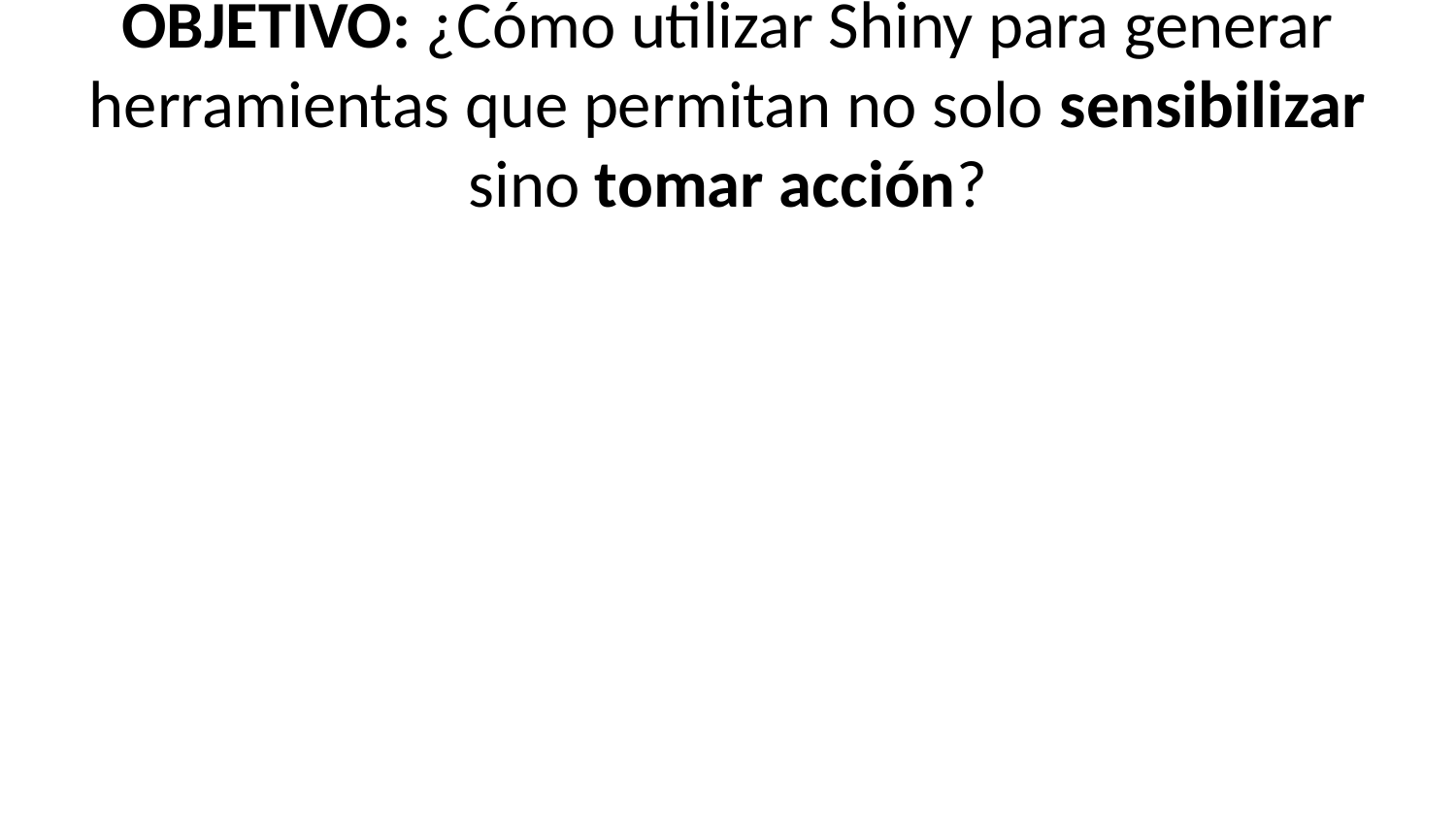

# OBJETIVO: ¿Cómo utilizar Shiny para generar herramientas que permitan no solo sensibilizar sino tomar acción?